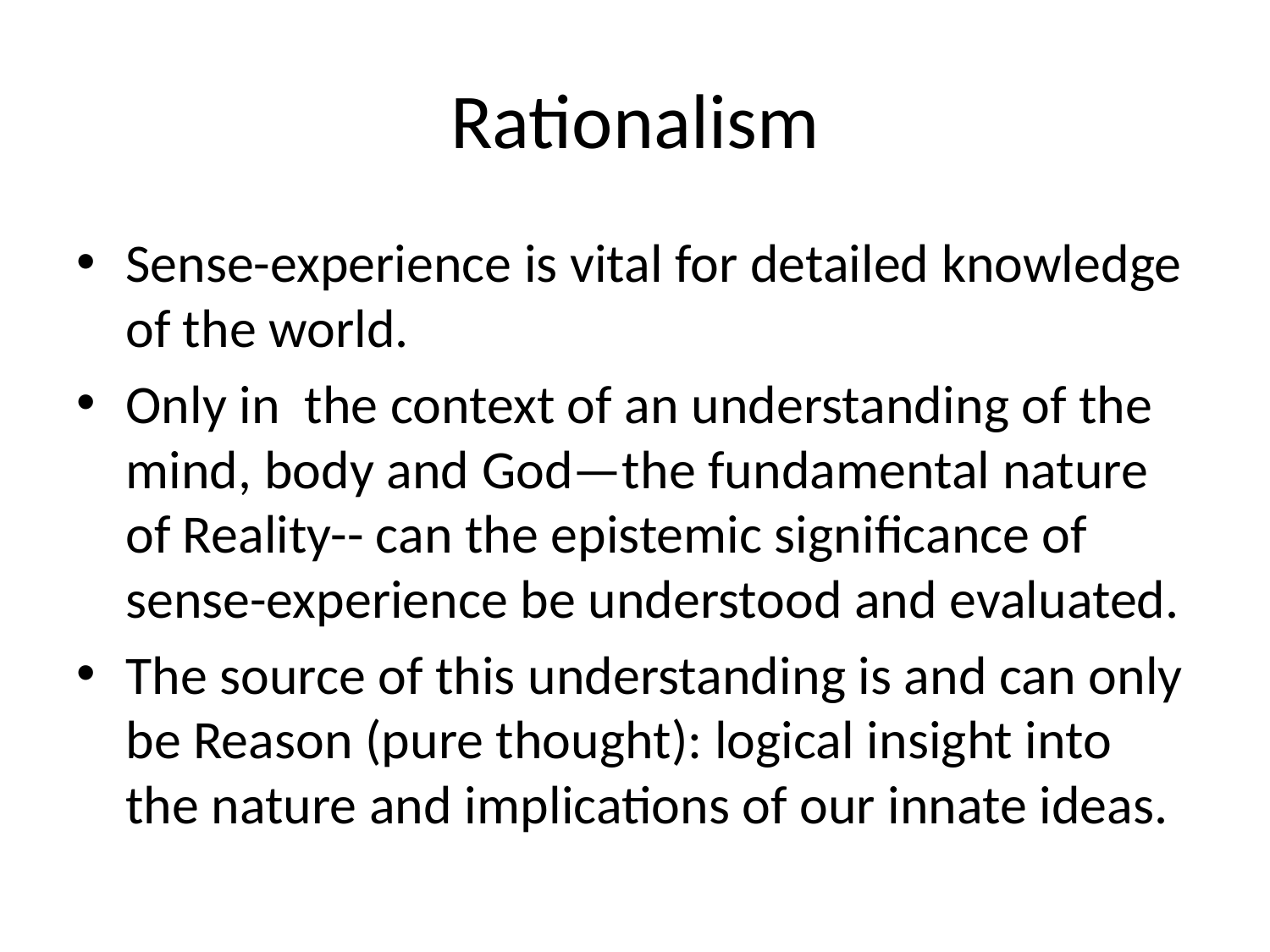

# Rationalism
Sense-experience is vital for detailed knowledge of the world.
Only in  the context of an understanding of the mind, body and God—the fundamental nature of Reality-- can the epistemic significance of sense-experience be understood and evaluated.
The source of this understanding is and can only be Reason (pure thought): logical insight into the nature and implications of our innate ideas.